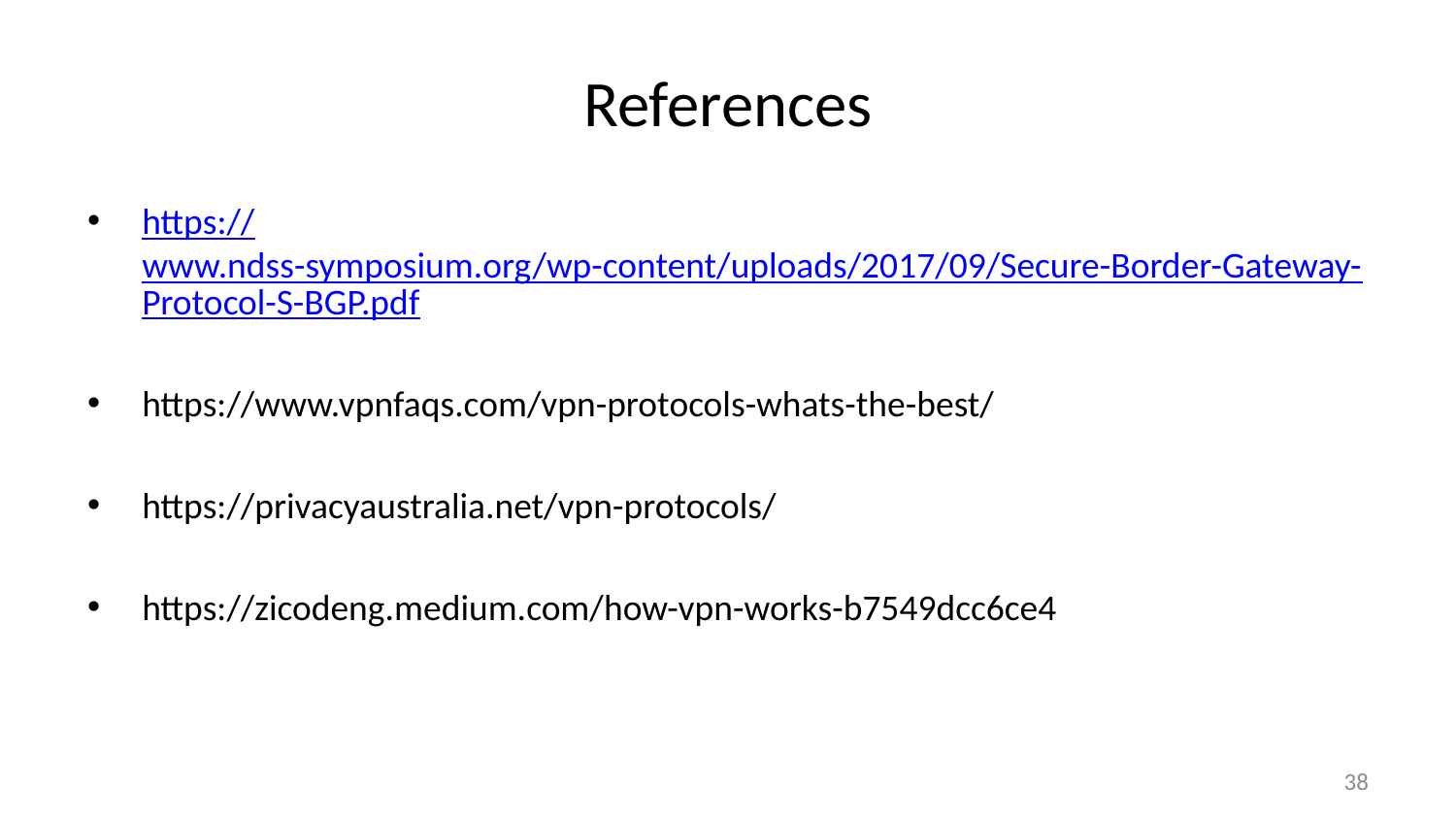

# References
https://www.ndss-symposium.org/wp-content/uploads/2017/09/Secure-Border-Gateway-Protocol-S-BGP.pdf

https://www.vpnfaqs.com/vpn-protocols-whats-the-best/

https://privacyaustralia.net/vpn-protocols/

https://zicodeng.medium.com/how-vpn-works-b7549dcc6ce4

38